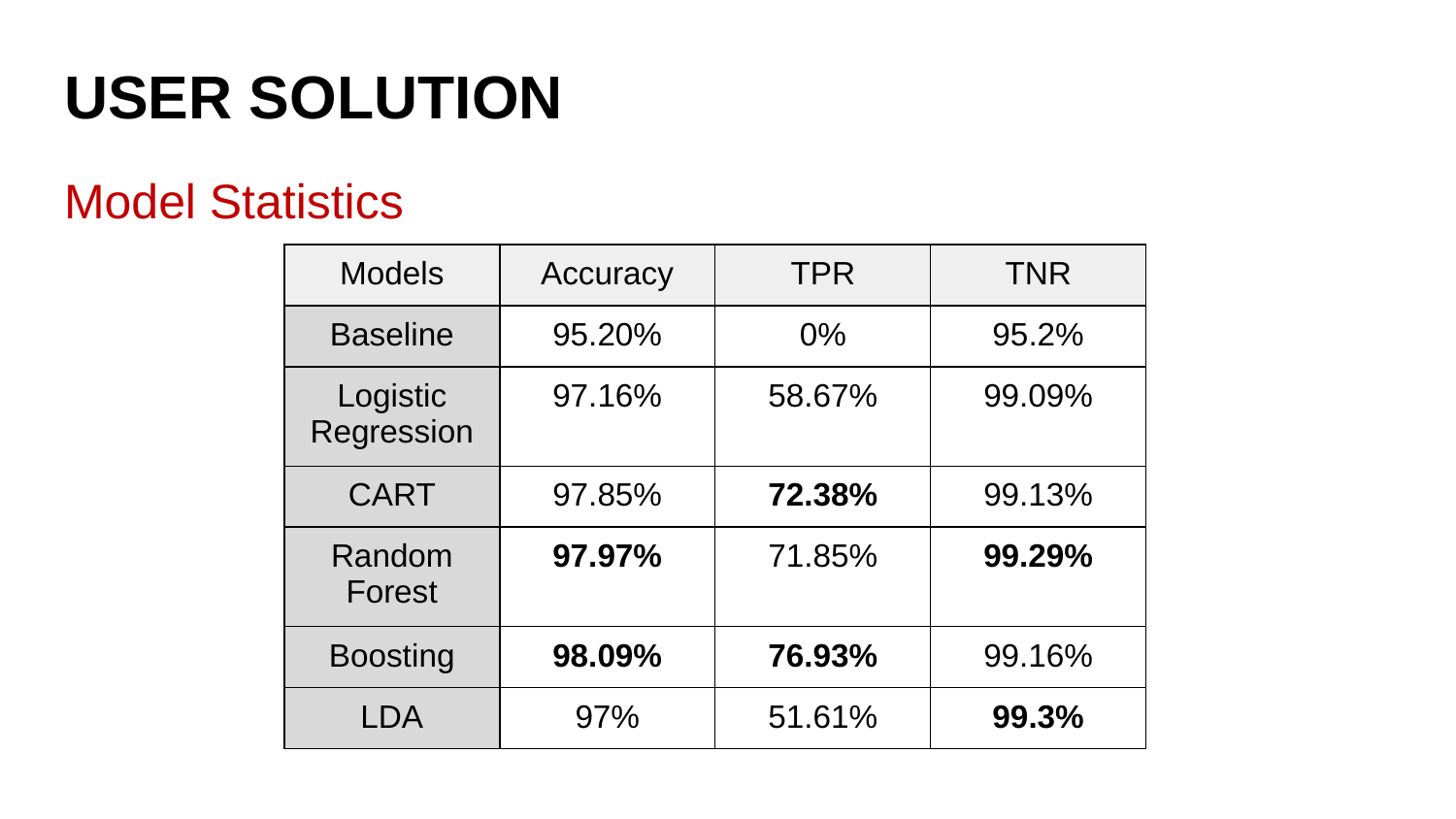

# USER SOLUTION
Model Statistics

| Models | Accuracy | TPR | TNR |
| --- | --- | --- | --- |
| Baseline | 95.20% | 0% | 95.2% |
| Logistic Regression | 97.16% | 58.67% | 99.09% |
| CART | 97.85% | 72.38% | 99.13% |
| Random Forest | 97.97% | 71.85% | 99.29% |
| Boosting | 98.09% | 76.93% | 99.16% |
| LDA | 97% | 51.61% | 99.3% |